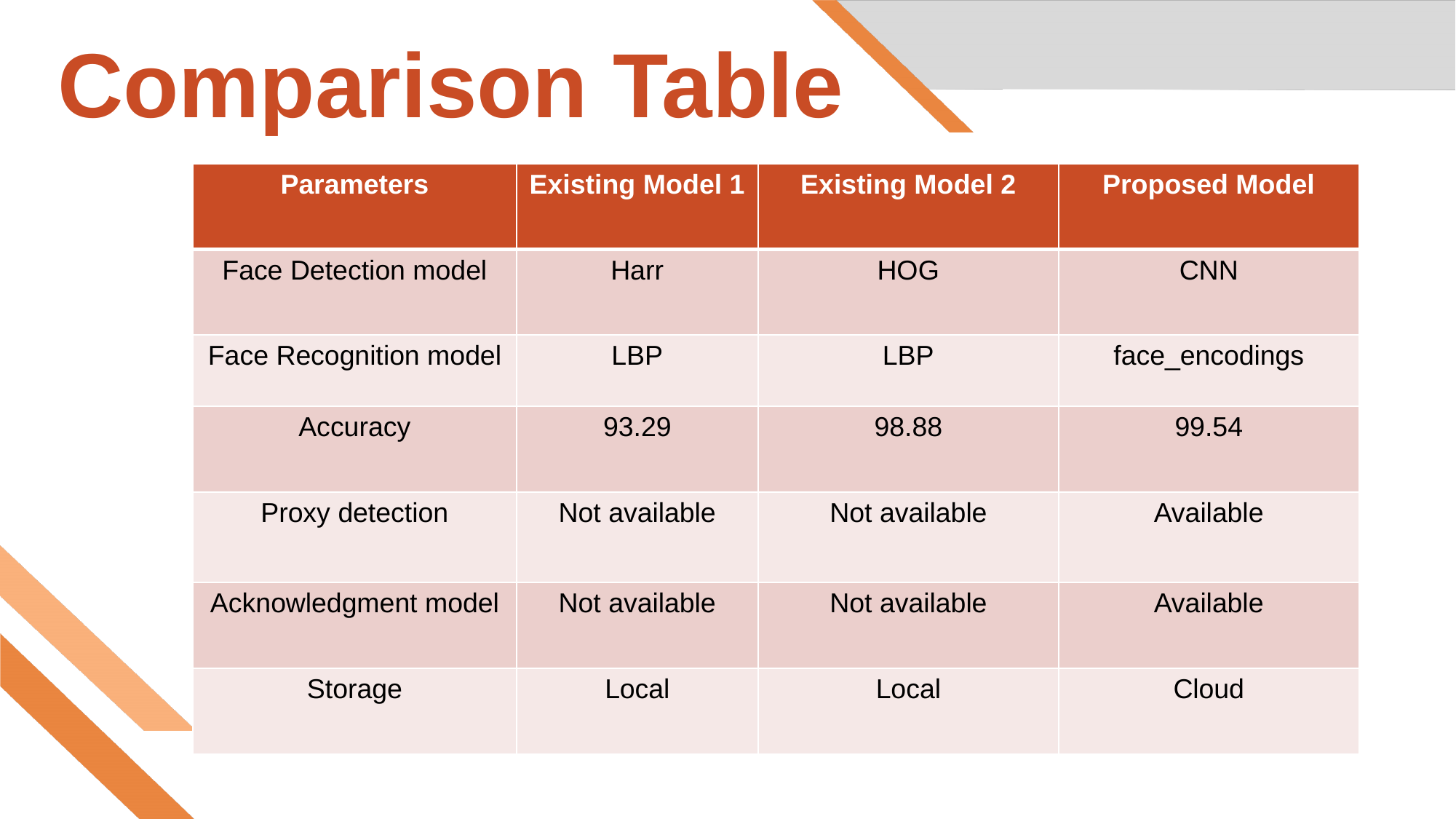

# Comparison Table
| Parameters | Existing Model 1 | Existing Model 2 | Proposed Model |
| --- | --- | --- | --- |
| Face Detection model | Harr | HOG | CNN |
| Face Recognition model | LBP | LBP | face\_encodings |
| Accuracy | 93.29 | 98.88 | 99.54 |
| Proxy detection | Not available | Not available | Available |
| Acknowledgment model | Not available | Not available | Available |
| Storage | Local | Local | Cloud |